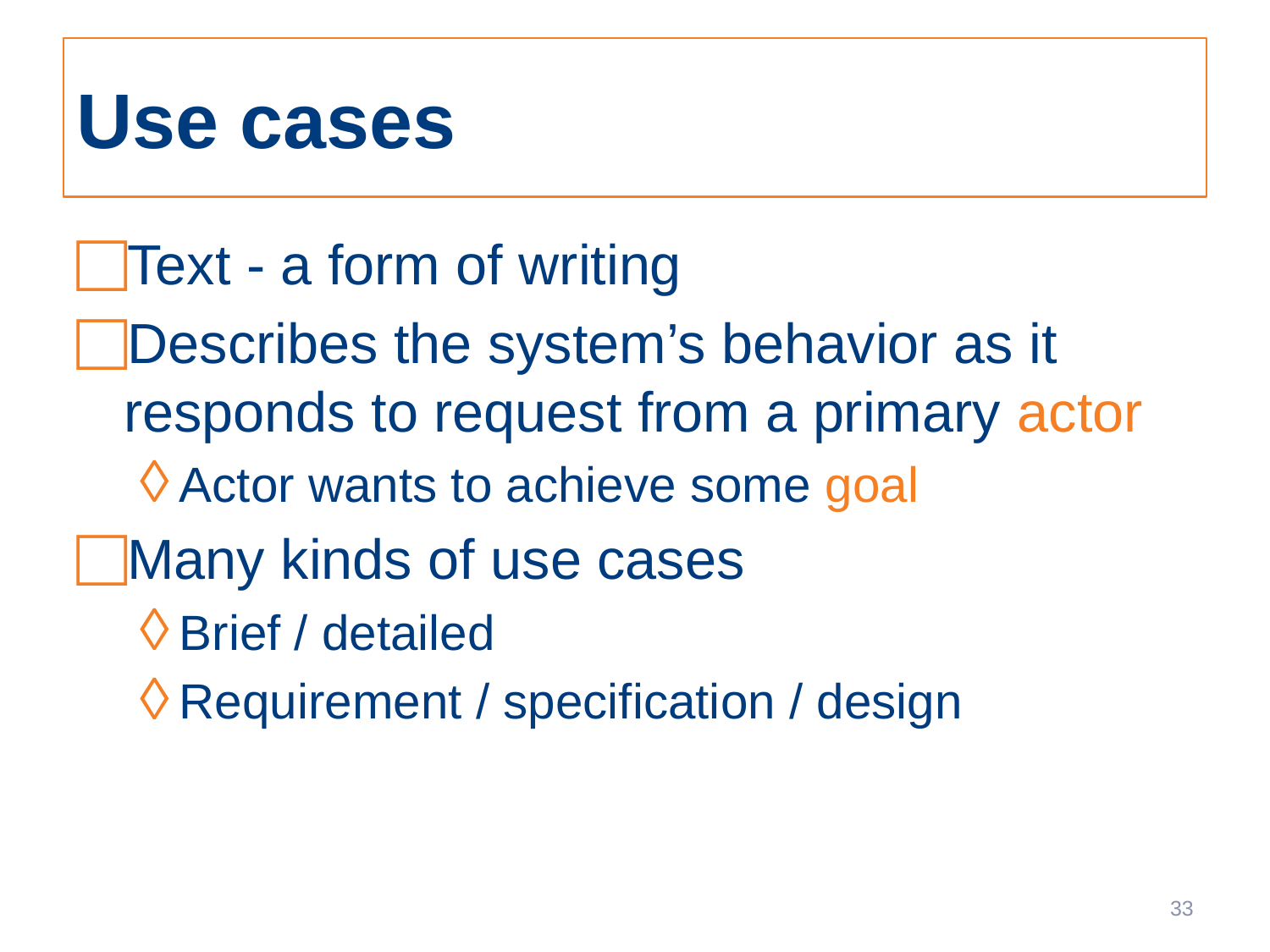

# Use cases
Text - a form of writing
Describes the system’s behavior as it responds to request from a primary actor
Actor wants to achieve some goal
Many kinds of use cases
Brief / detailed
Requirement / specification / design
33